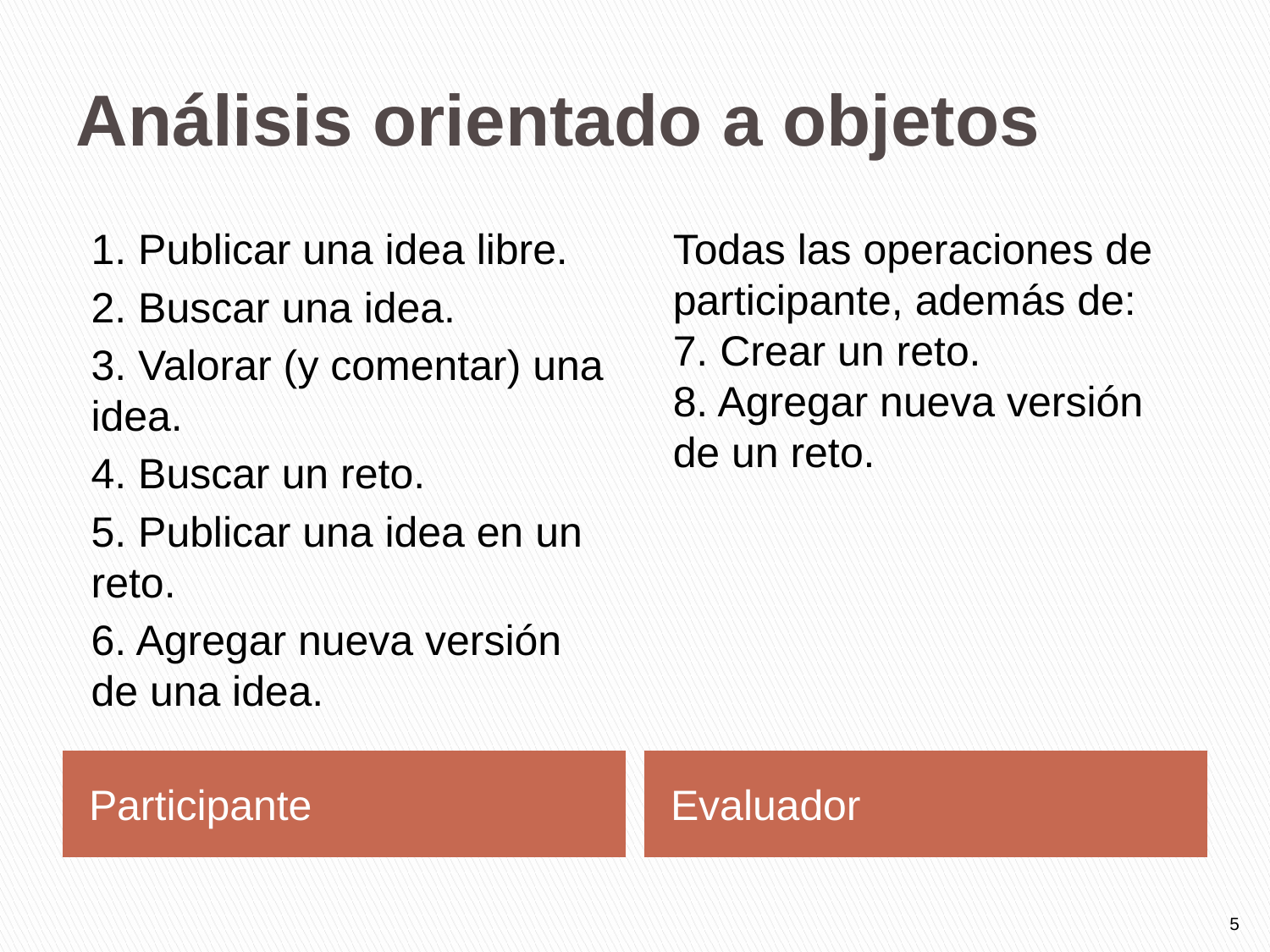

# Análisis orientado a objetos
1. Publicar una idea libre.
2. Buscar una idea.
3. Valorar (y comentar) una idea.
4. Buscar un reto.
5. Publicar una idea en un reto.
6. Agregar nueva versión de una idea.
Todas las operaciones de participante, además de:
7. Crear un reto.
8. Agregar nueva versión de un reto.

Participante
Evaluador
5